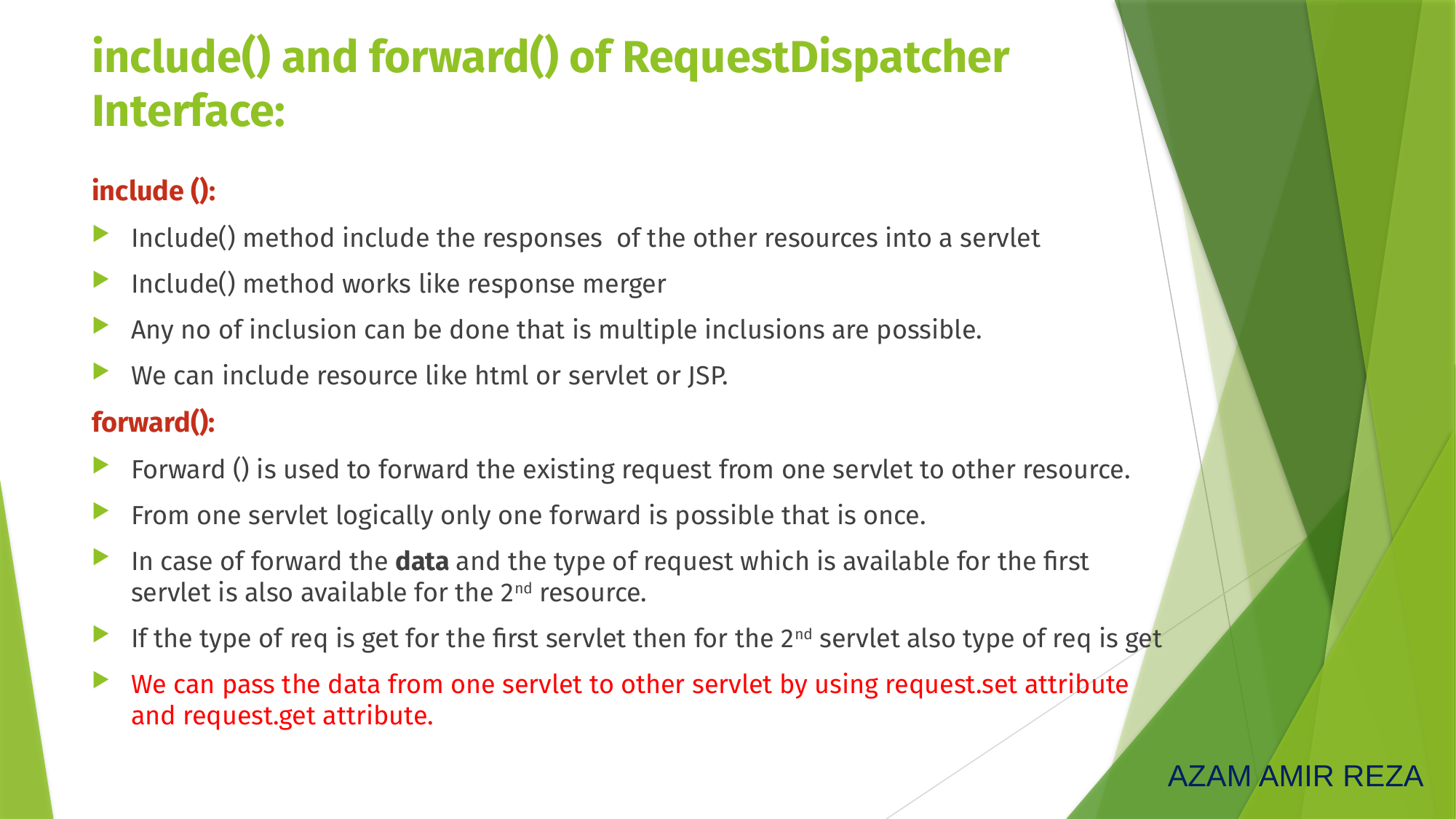

# include() and forward() of RequestDispatcher Interface:
include ():
Include() method include the responses  of the other resources into a servlet
Include() method works like response merger
Any no of inclusion can be done that is multiple inclusions are possible.
We can include resource like html or servlet or JSP.
forward():
Forward () is used to forward the existing request from one servlet to other resource.
From one servlet logically only one forward is possible that is once.
In case of forward the data and the type of request which is available for the first servlet is also available for the 2nd resource.
If the type of req is get for the first servlet then for the 2nd servlet also type of req is get
We can pass the data from one servlet to other servlet by using request.set attribute and request.get attribute.

AZAM AMIR REZA